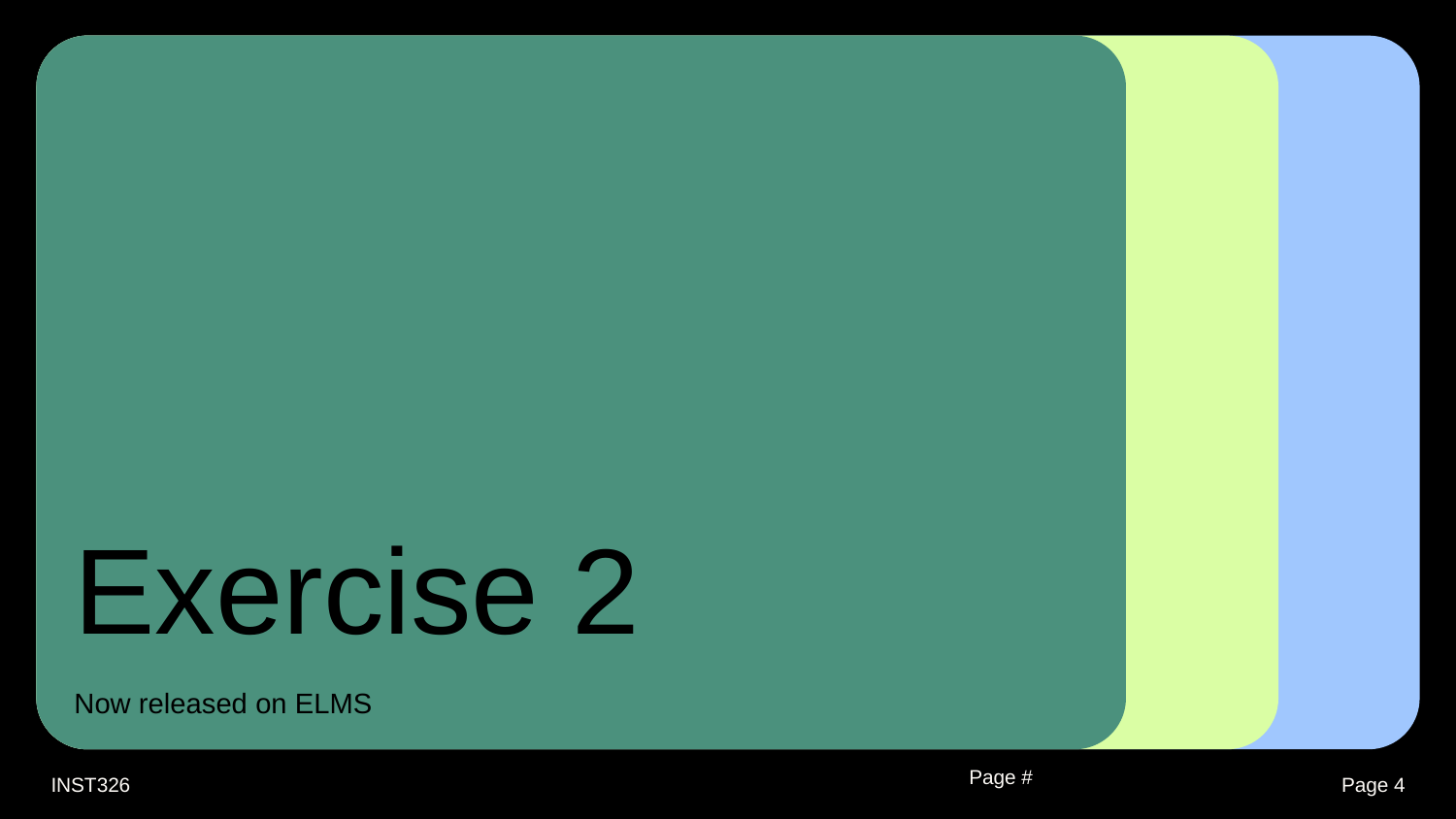

# Exercise 2
Now released on ELMS
Page #
INST326
4